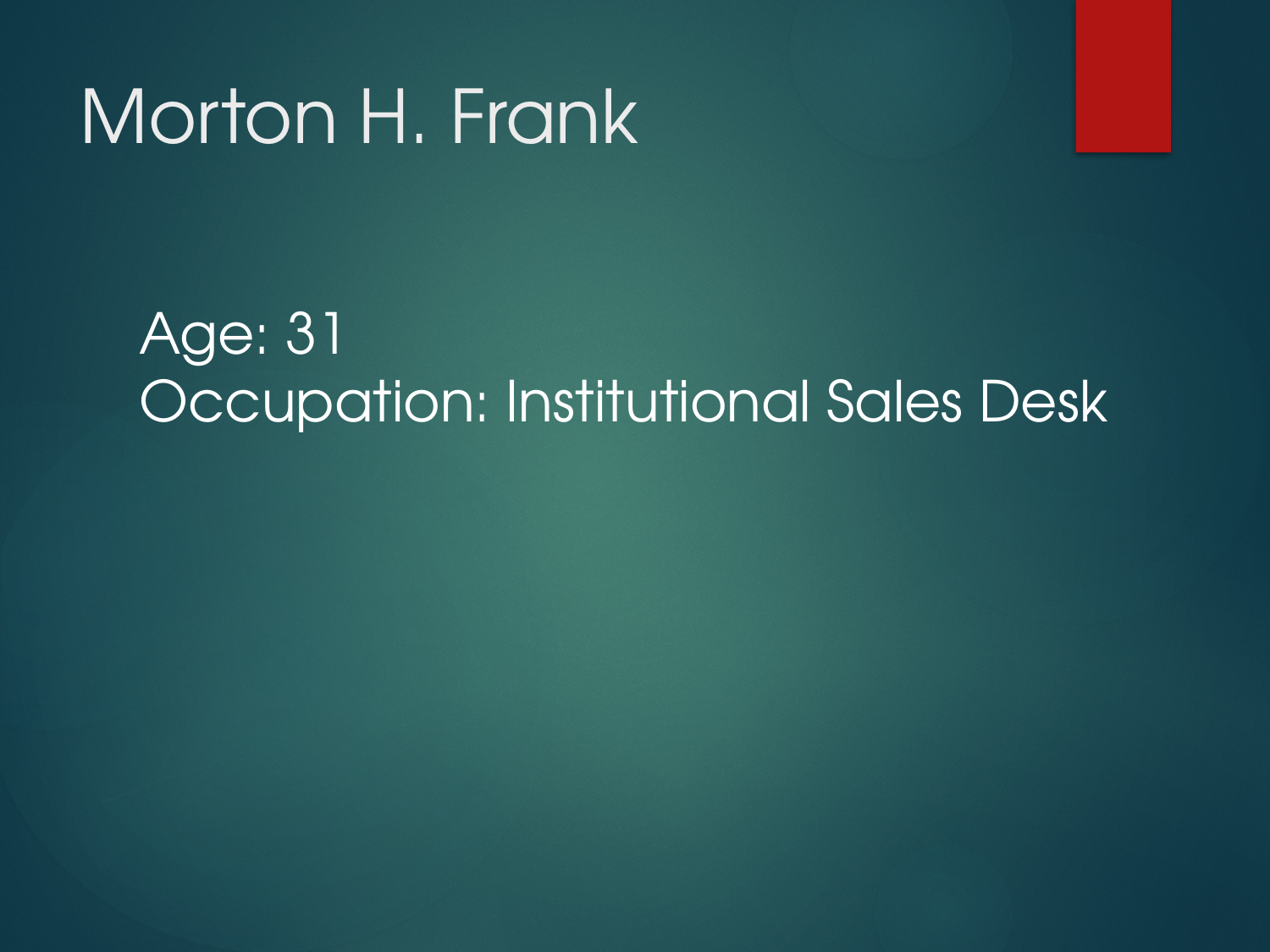

# Morton H. Frank

Age: 31
Occupation: Institutional Sales Desk